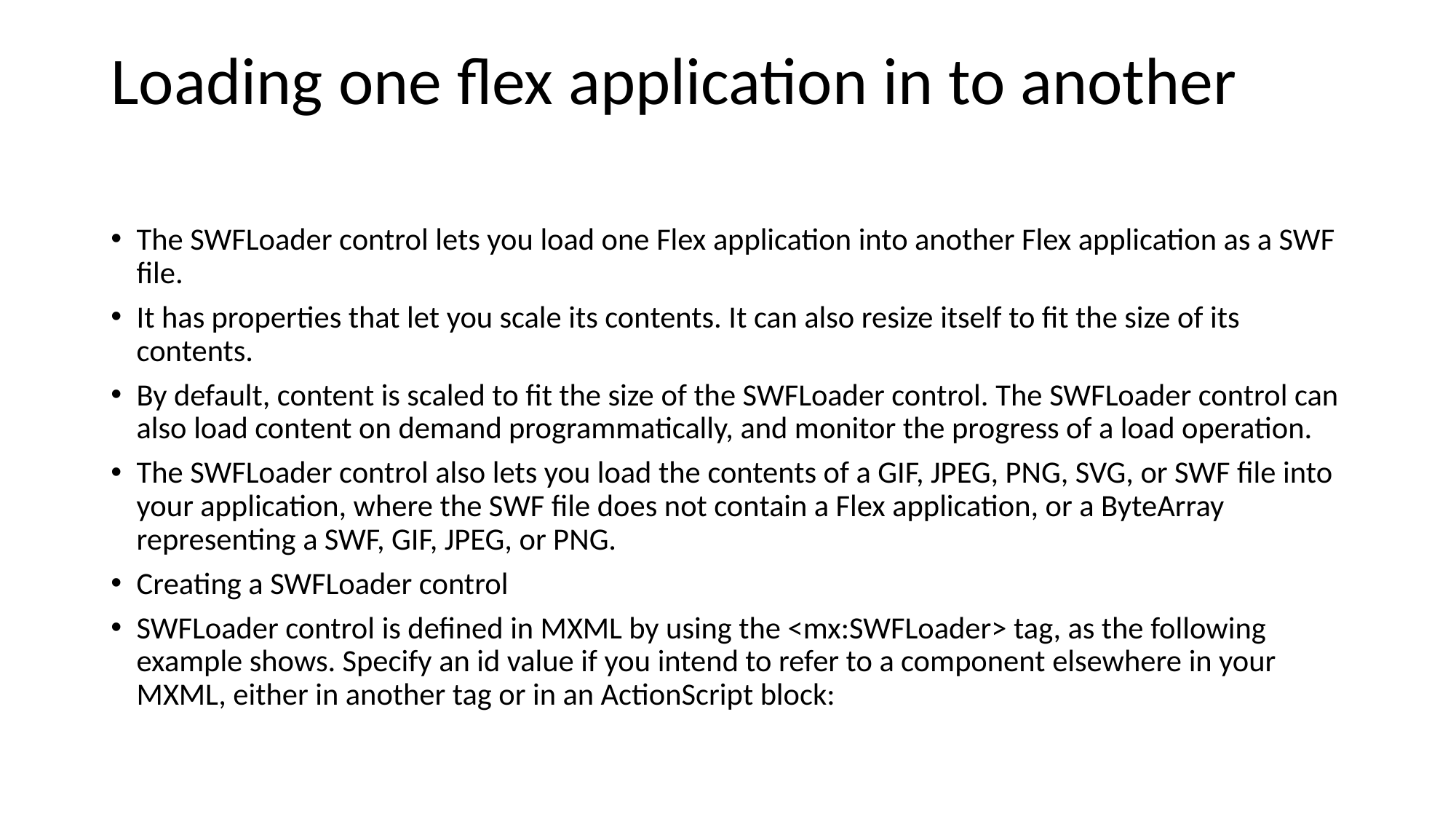

# Loading one flex application in to another
The SWFLoader control lets you load one Flex application into another Flex application as a SWF file.
It has properties that let you scale its contents. It can also resize itself to fit the size of its contents.
By default, content is scaled to fit the size of the SWFLoader control. The SWFLoader control can also load content on demand programmatically, and monitor the progress of a load operation.
The SWFLoader control also lets you load the contents of a GIF, JPEG, PNG, SVG, or SWF file into your application, where the SWF file does not contain a Flex application, or a ByteArray representing a SWF, GIF, JPEG, or PNG.
Creating a SWFLoader control
SWFLoader control is defined in MXML by using the <mx:SWFLoader> tag, as the following example shows. Specify an id value if you intend to refer to a component elsewhere in your MXML, either in another tag or in an ActionScript block: